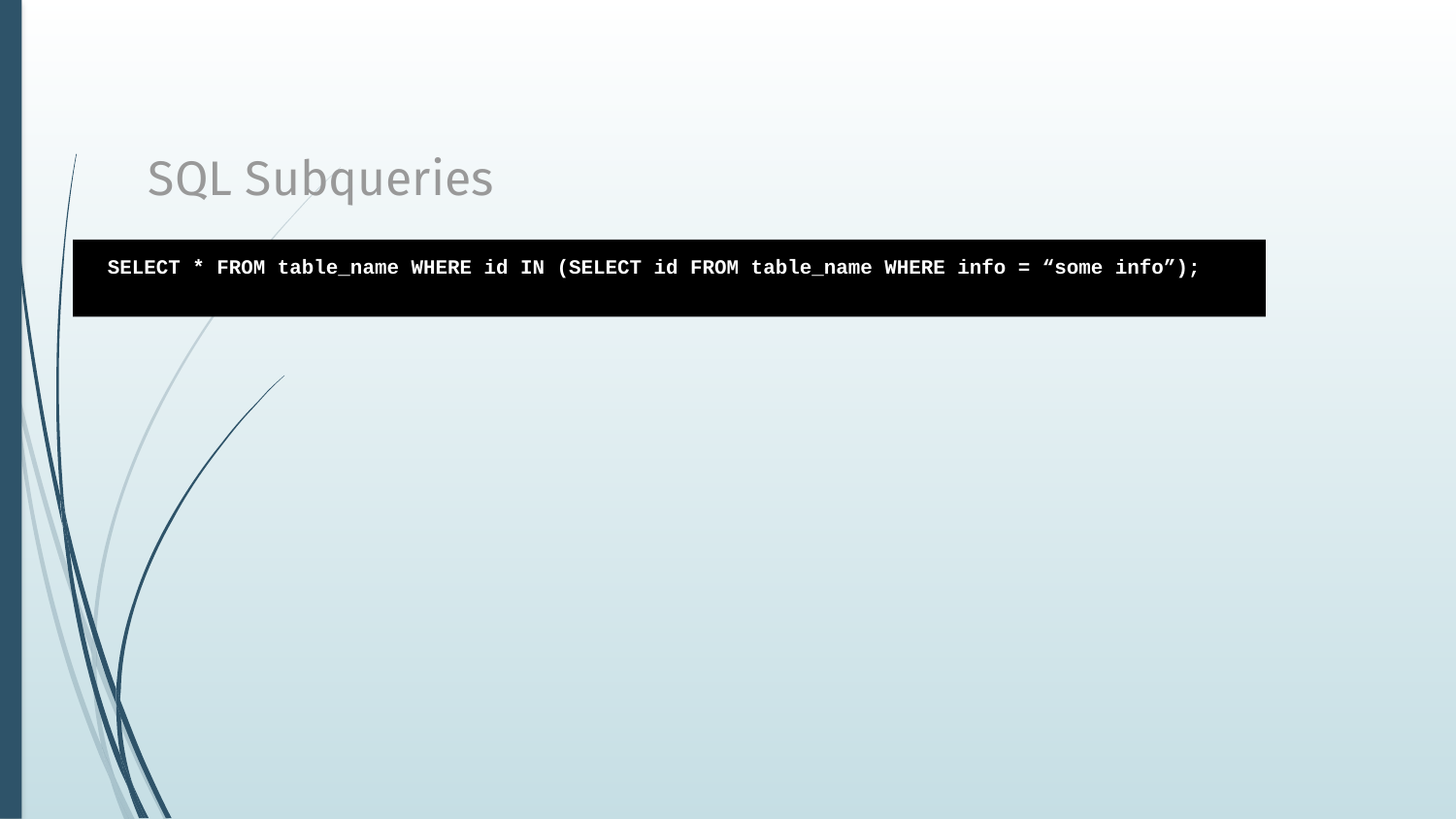

# SQL Subqueries
SELECT * FROM table_name WHERE id IN (SELECT id FROM table_name WHERE info = “some info”);